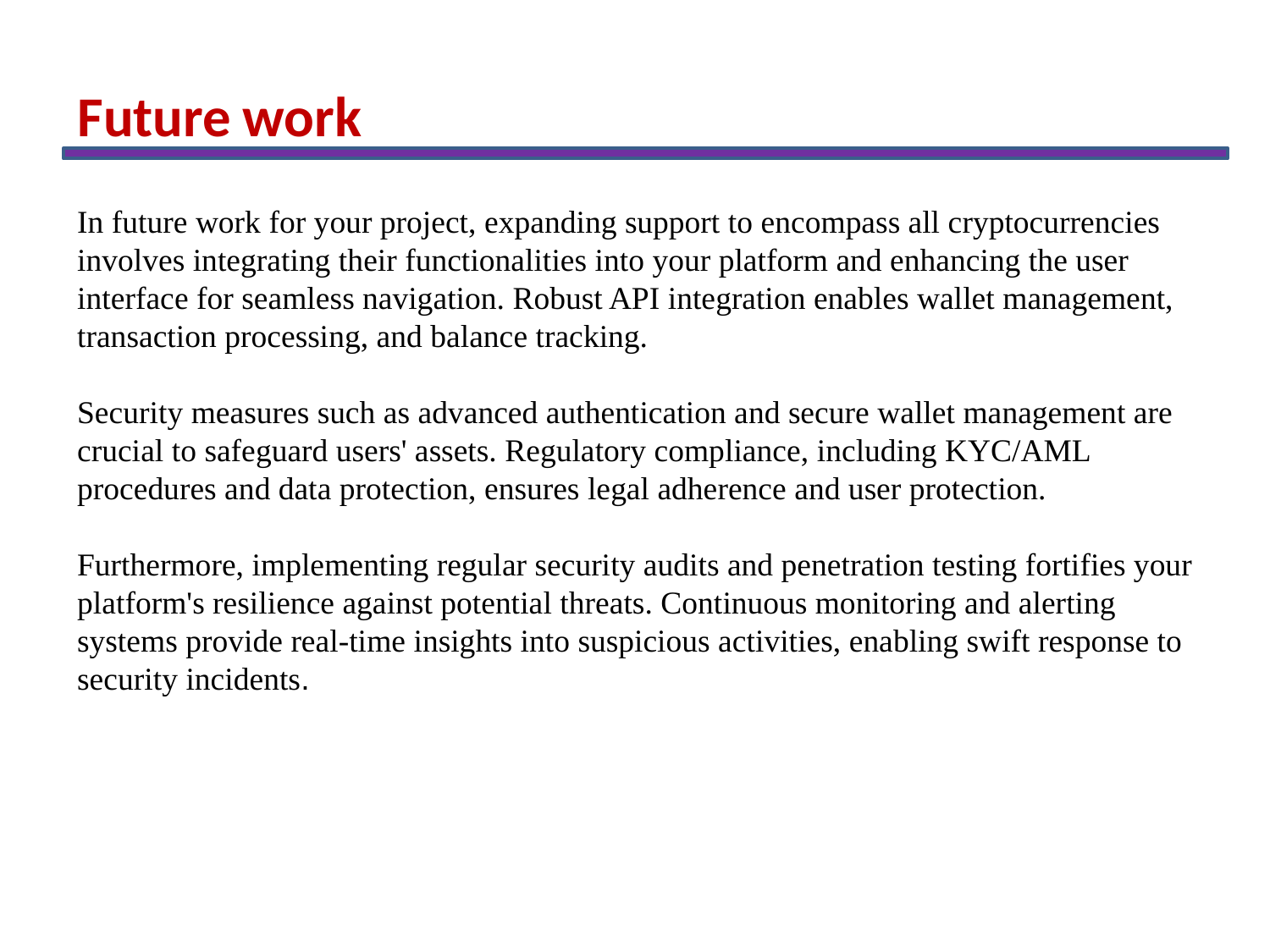

Future work

In future work for your project, expanding support to encompass all cryptocurrencies involves integrating their functionalities into your platform and enhancing the user interface for seamless navigation. Robust API integration enables wallet management, transaction processing, and balance tracking.

Security measures such as advanced authentication and secure wallet management are crucial to safeguard users' assets. Regulatory compliance, including KYC/AML procedures and data protection, ensures legal adherence and user protection.

Furthermore, implementing regular security audits and penetration testing fortifies your platform's resilience against potential threats. Continuous monitoring and alerting systems provide real-time insights into suspicious activities, enabling swift response to security incidents.